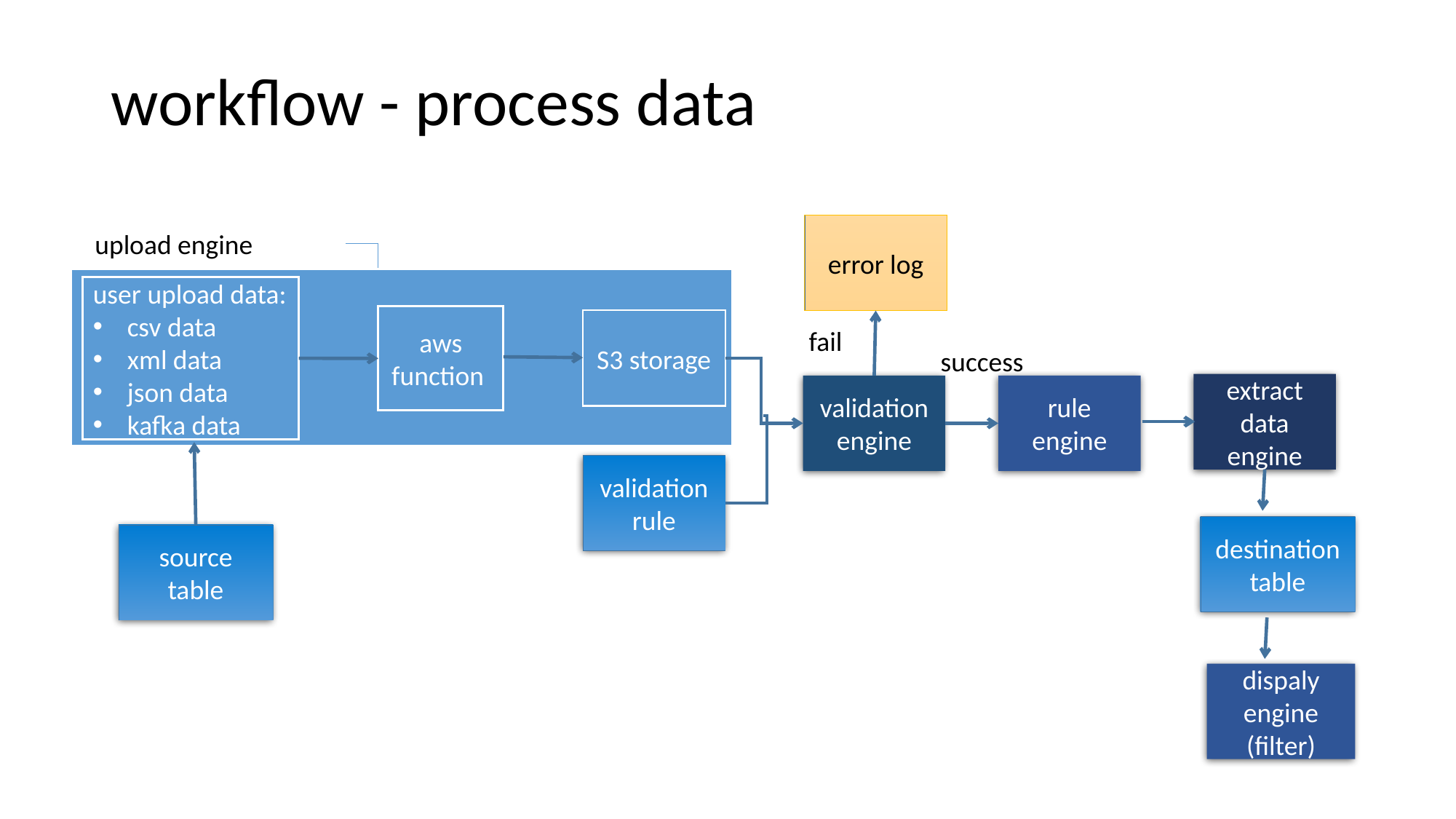

# workflow - process data
error log
upload engine

user upload data:
csv data
xml data
json data
kafka data
aws function
S3 storage
fail
success
extract data engine
validation engine
rule engine
validation rule
destination table
source table
dispaly engine
(filter)